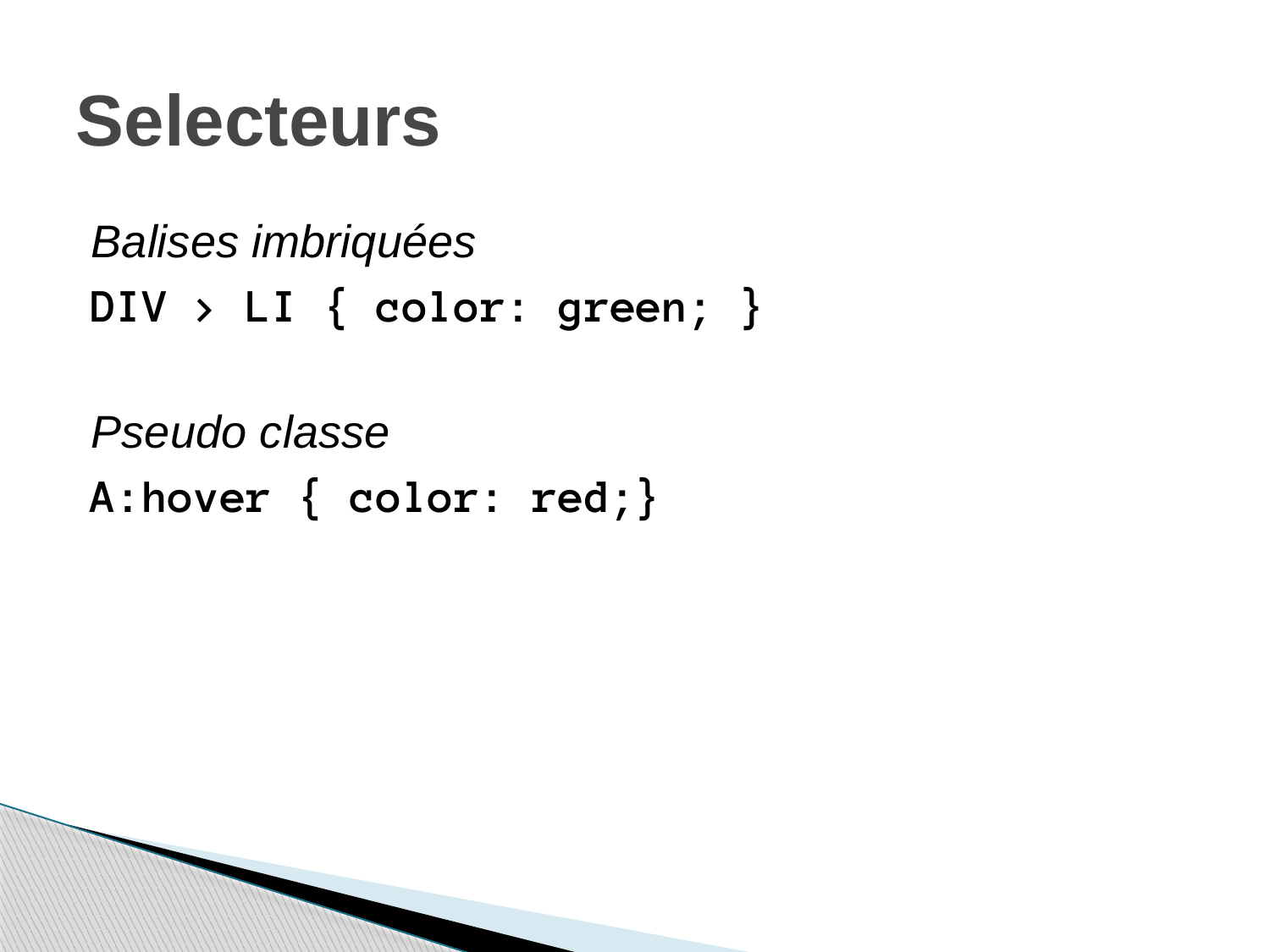

# Selecteurs
Balises imbriquées
DIV > LI { color: green; }

Pseudo classe
A:hover { color: red;}